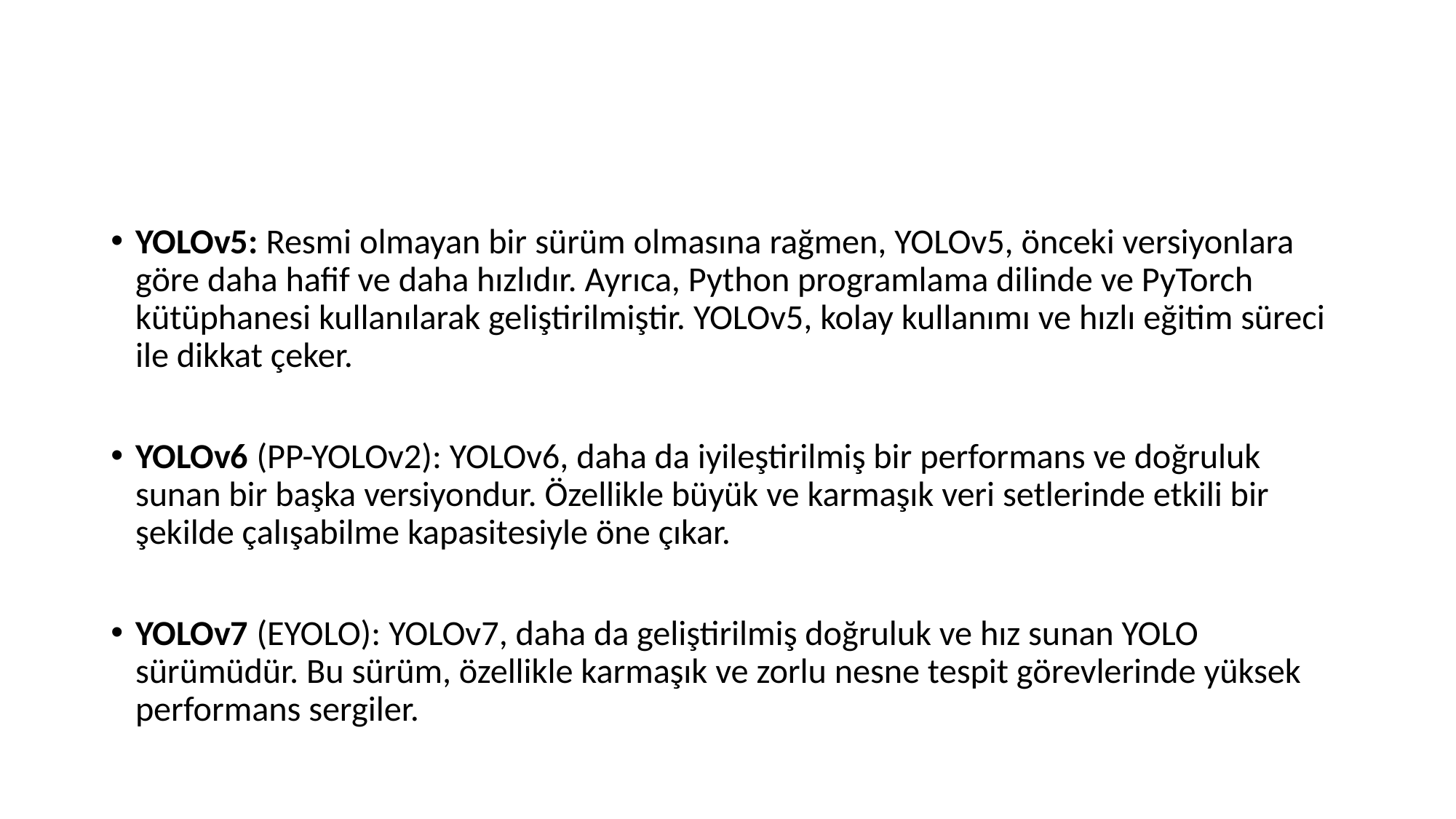

#
YOLOv5: Resmi olmayan bir sürüm olmasına rağmen, YOLOv5, önceki versiyonlara göre daha hafif ve daha hızlıdır. Ayrıca, Python programlama dilinde ve PyTorch kütüphanesi kullanılarak geliştirilmiştir. YOLOv5, kolay kullanımı ve hızlı eğitim süreci ile dikkat çeker.

YOLOv6 (PP-YOLOv2): YOLOv6, daha da iyileştirilmiş bir performans ve doğruluk sunan bir başka versiyondur. Özellikle büyük ve karmaşık veri setlerinde etkili bir şekilde çalışabilme kapasitesiyle öne çıkar.

YOLOv7 (EYOLO): YOLOv7, daha da geliştirilmiş doğruluk ve hız sunan YOLO sürümüdür. Bu sürüm, özellikle karmaşık ve zorlu nesne tespit görevlerinde yüksek performans sergiler.